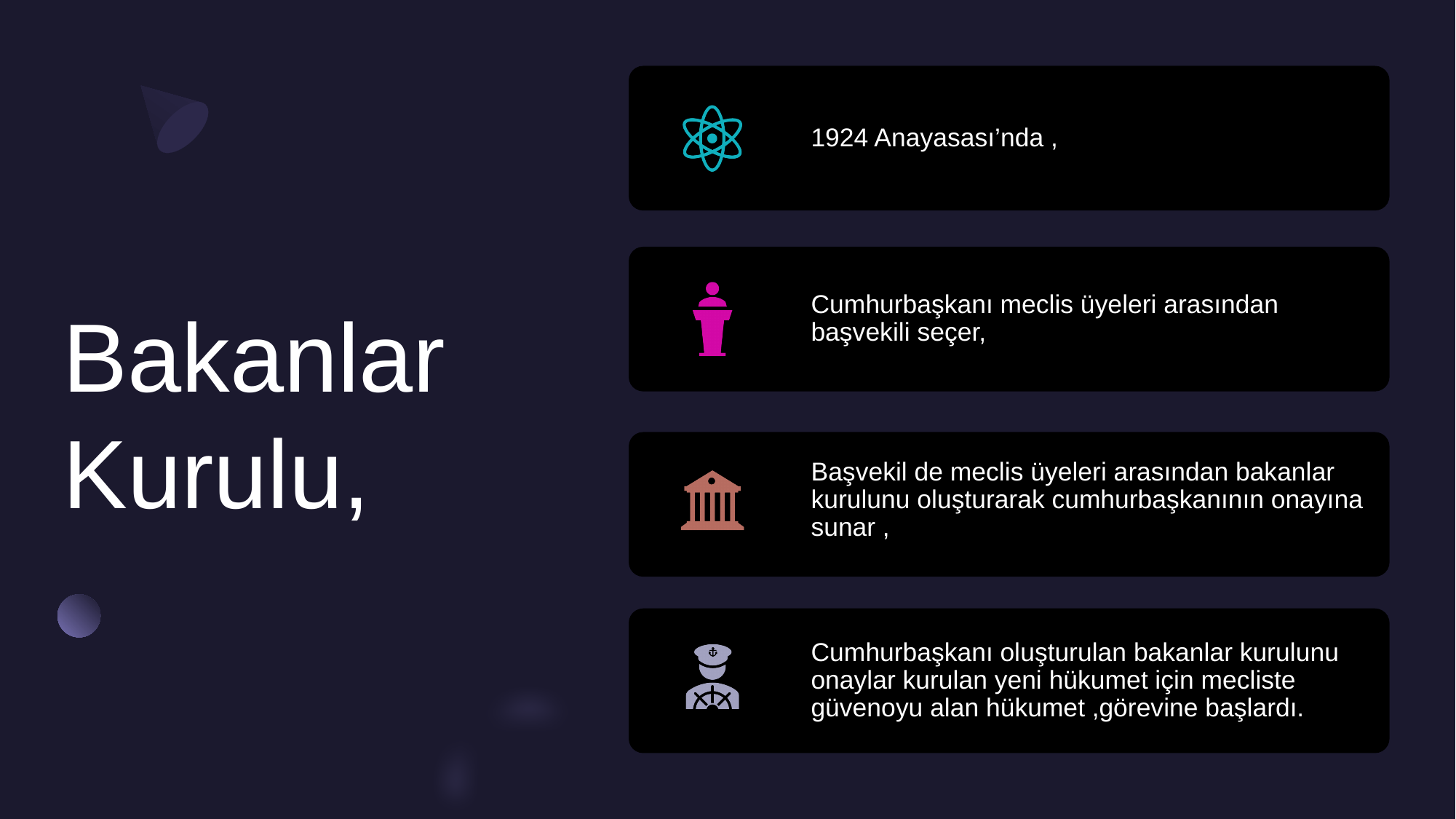

1924 Anayasası’nda ,
Cumhurbaşkanı meclis üyeleri arasından başvekili seçer,
Başvekil de meclis üyeleri arasından bakanlar kurulunu oluşturarak cumhurbaşkanının onayına sunar ,
Cumhurbaşkanı oluşturulan bakanlar kurulunu onaylar kurulan yeni hükumet için mecliste güvenoyu alan hükumet ,görevine başlardı.

# Bakanlar Kurulu,